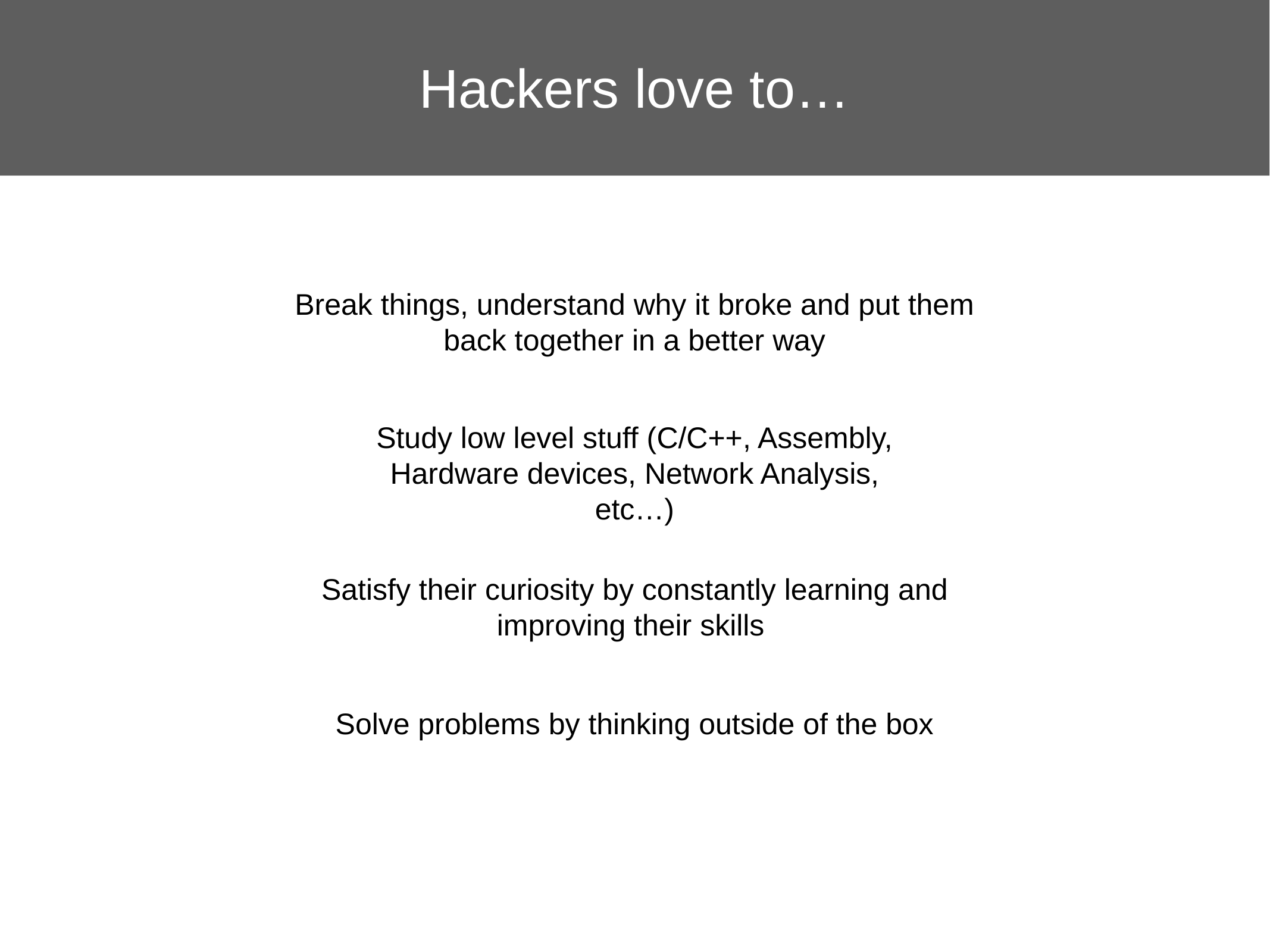

# Hackers love to…

Break things, understand why it broke and put them back together in a better way
Study low level stuff (C/C++, Assembly, Hardware devices, Network Analysis, etc…)
Satisfy their curiosity by constantly learning and improving their skills
Solve problems by thinking outside of the box